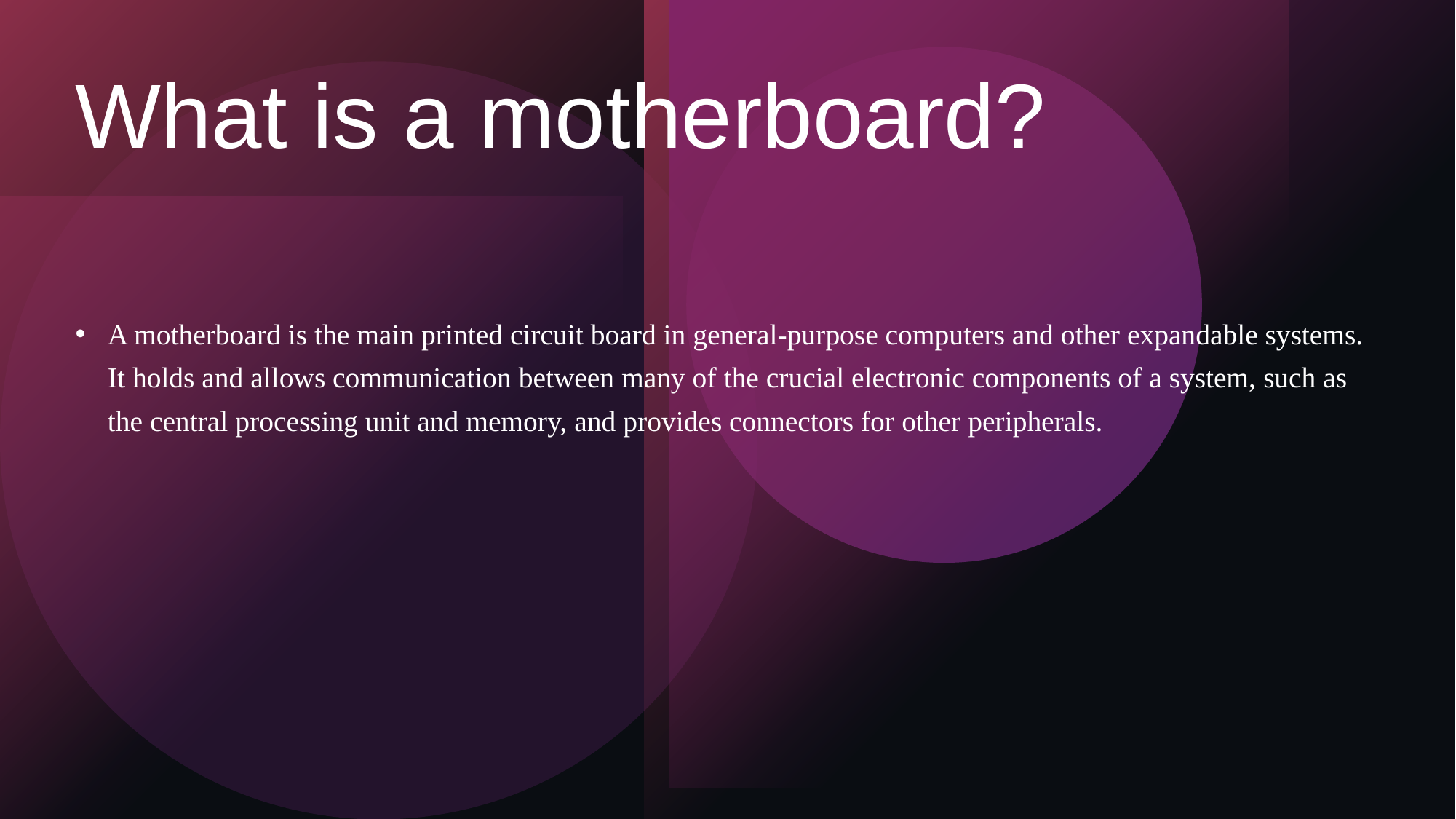

# What is a motherboard?
A motherboard is the main printed circuit board in general-purpose computers and other expandable systems. It holds and allows communication between many of the crucial electronic components of a system, such as the central processing unit and memory, and provides connectors for other peripherals.